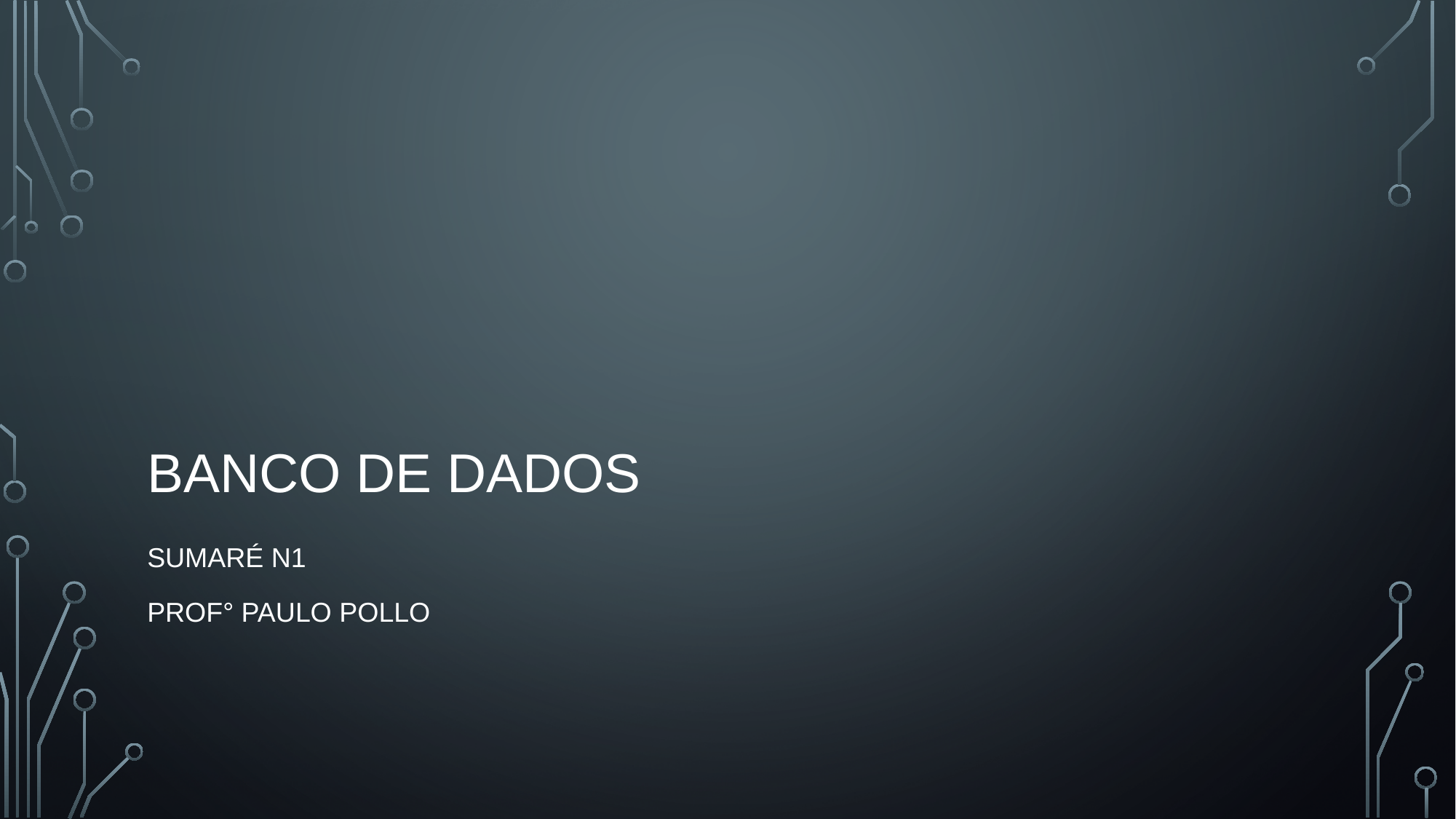

# Banco de dados
Sumaré n1
Prof° Paulo pollo